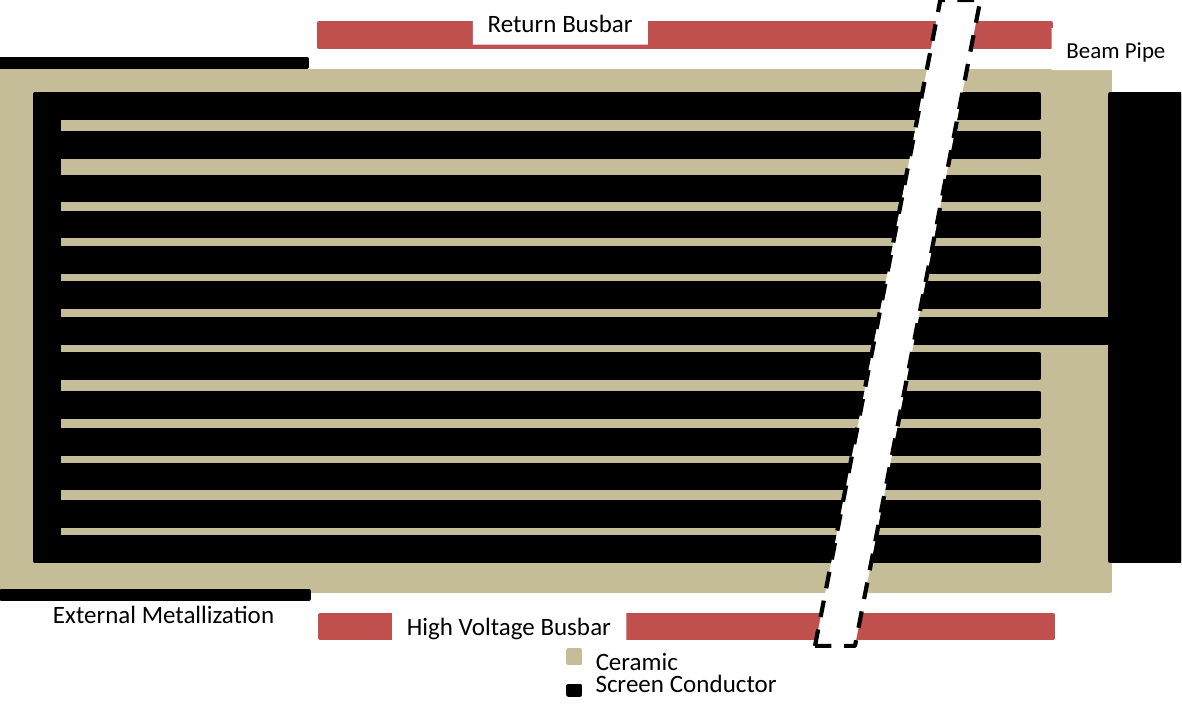

Return Busbar

Beam Pipe

External Metallization
High Voltage Busbar

Ceramic

Screen Conductor